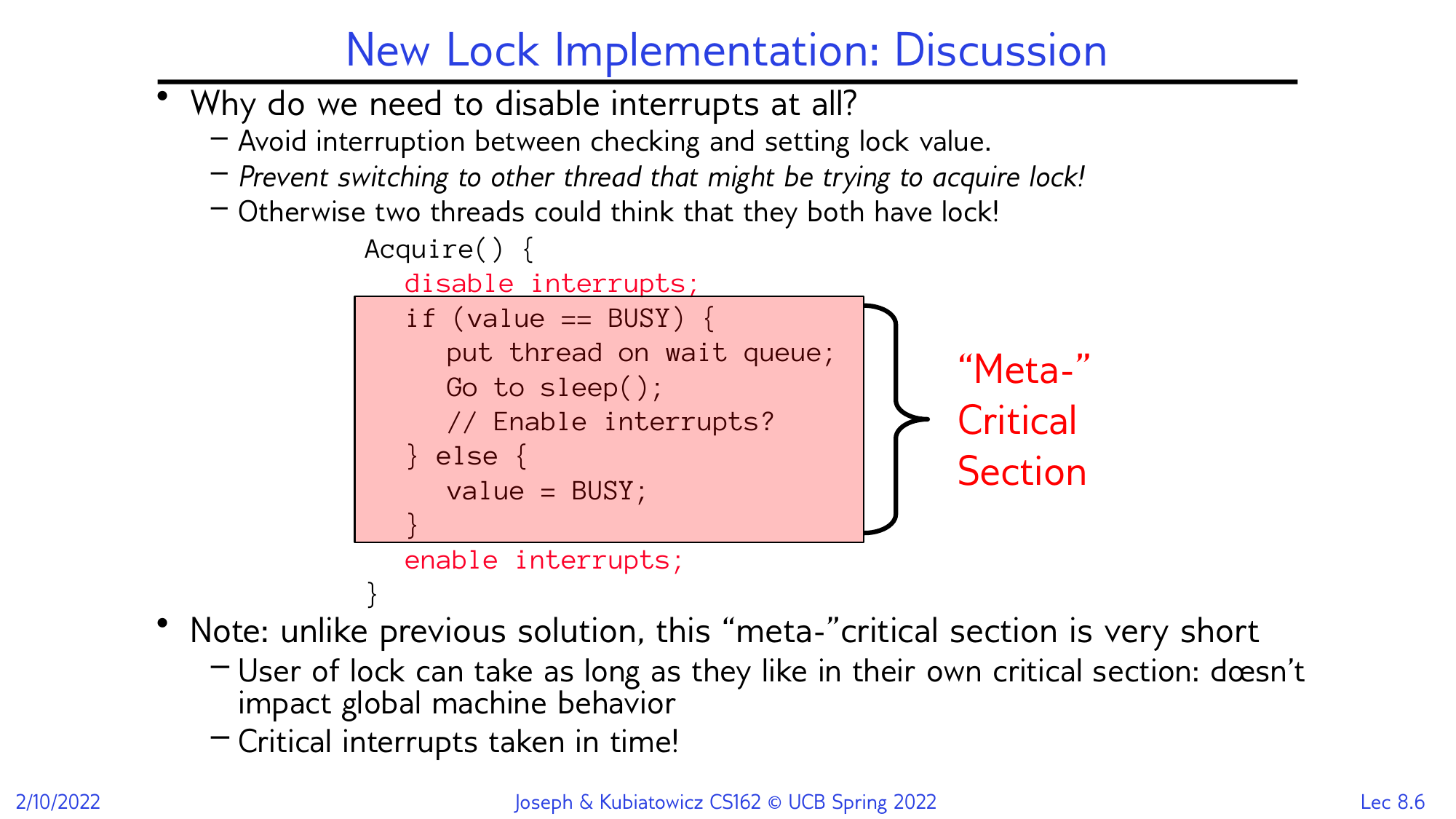

# New Lock Implementation: Discussion
Why do we need to disable interrupts at all?
Avoid interruption between checking and setting lock value.
Prevent switching to other thread that might be trying to acquire lock!
Otherwise two threads could think that they both have lock!

Note: unlike previous solution, this “meta-”critical section is very short
User of lock can take as long as they like in their own critical section: doesn’t impact global machine behavior
Critical interrupts taken in time!
Acquire() {
	disable interrupts;
	if (value == BUSY) {
		put thread on wait queue;
		Go to sleep();
		// Enable interrupts?
	} else {
		value = BUSY;
	}
	enable interrupts;
}

“Meta-”
Critical
Section